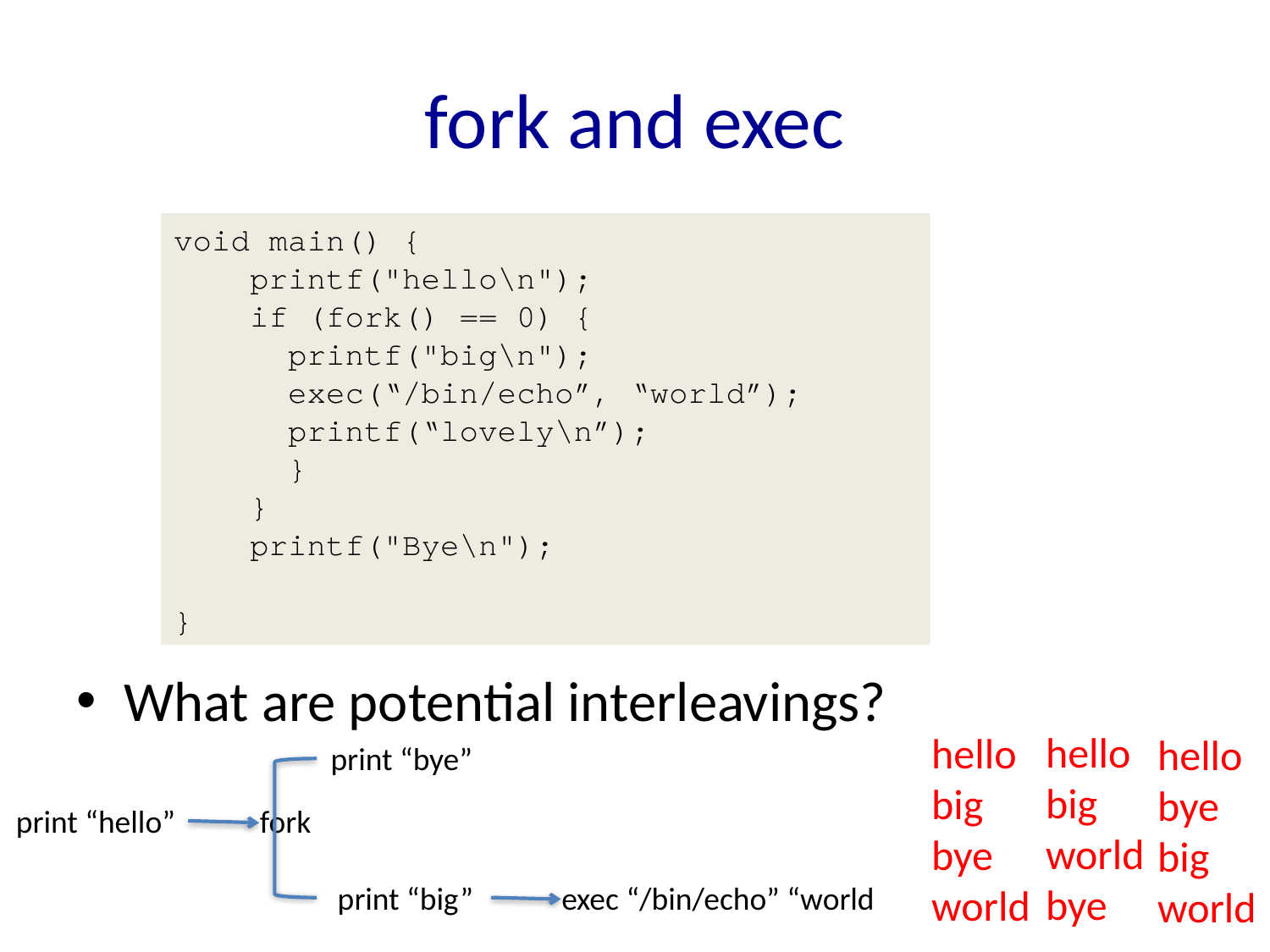

# fork and exec
void main() {
    printf("hello\n");
    if (fork() == 0) {
      printf("big\n");
      exec(“/bin/echo”, “world”);
      printf(“lovely\n”);
      }
    }
    printf("Bye\n");

}
What are potential interleavings?
hello
big
world
bye
hello
big
bye
world
hello
bye
big
world
print “bye”

fork
print “hello”
print “big”
exec “/bin/echo” “world